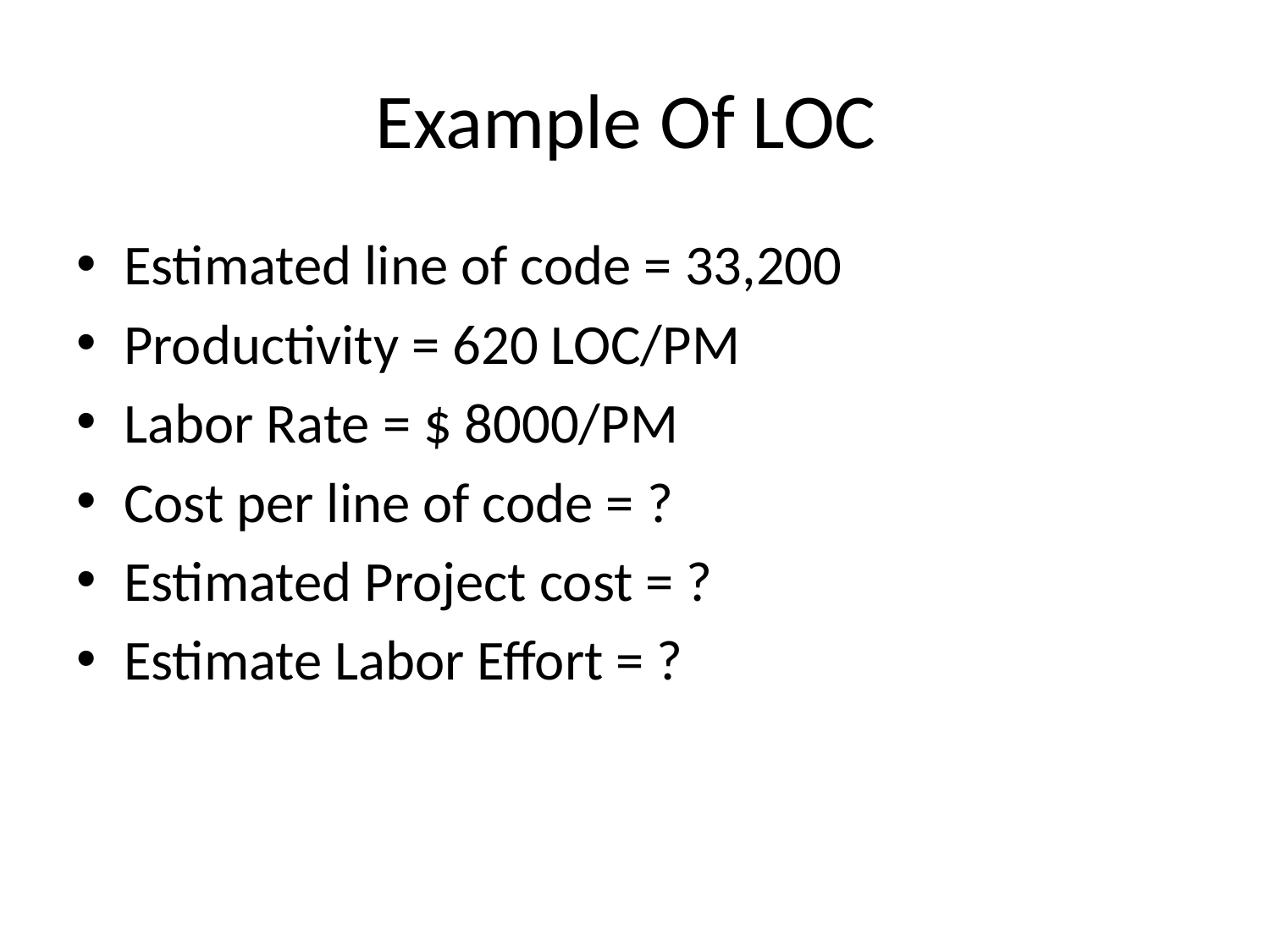

# Example Of LOC
Estimated line of code = 33,200
Productivity = 620 LOC/PM
Labor Rate = $ 8000/PM
Cost per line of code = ?
Estimated Project cost = ?
Estimate Labor Effort = ?